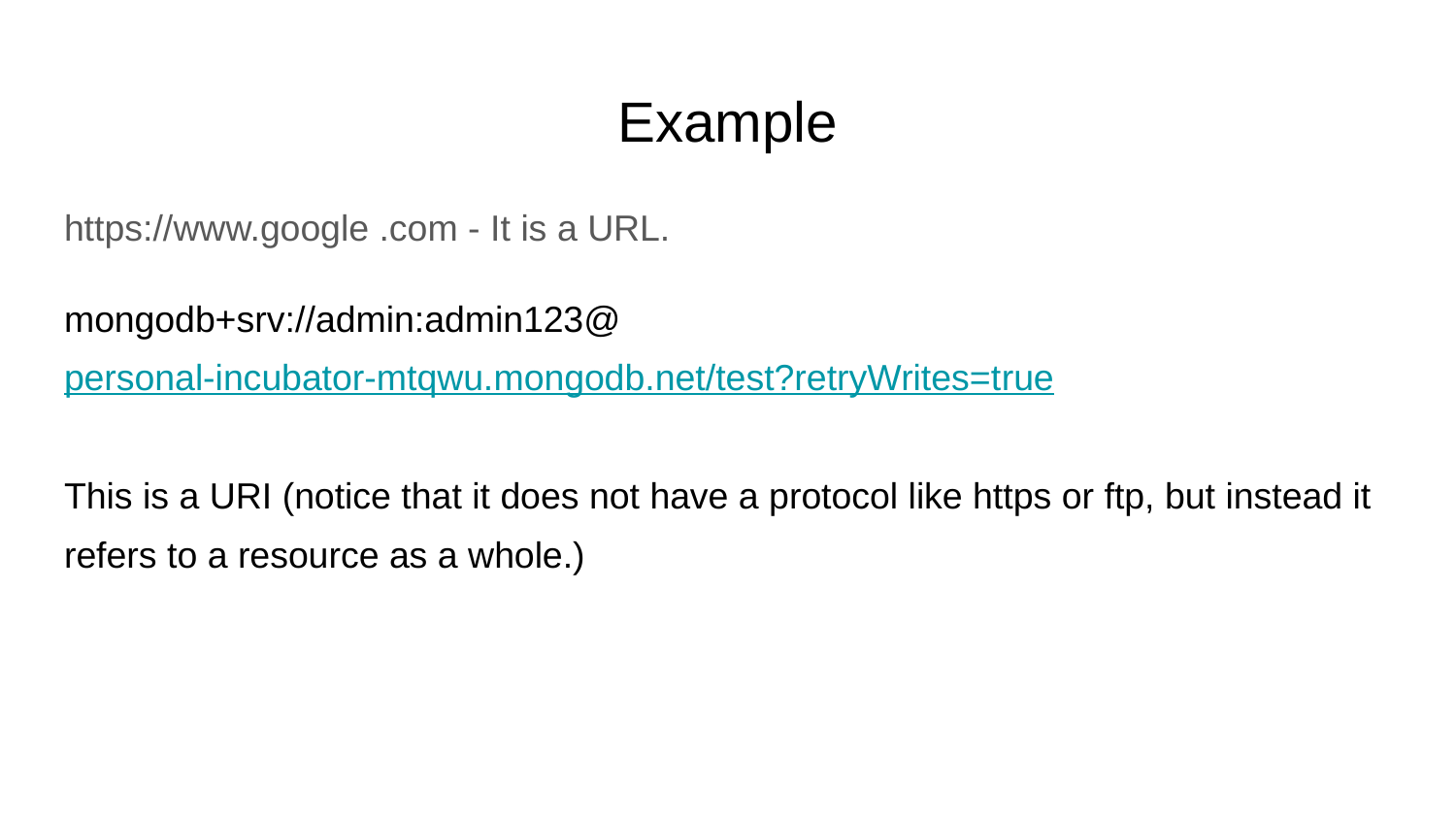

# Example
https://www.google .com - It is a URL.
mongodb+srv://admin:admin123@personal-incubator-mtqwu.mongodb.net/test?retryWrites=true

This is a URI (notice that it does not have a protocol like https or ftp, but instead it refers to a resource as a whole.)